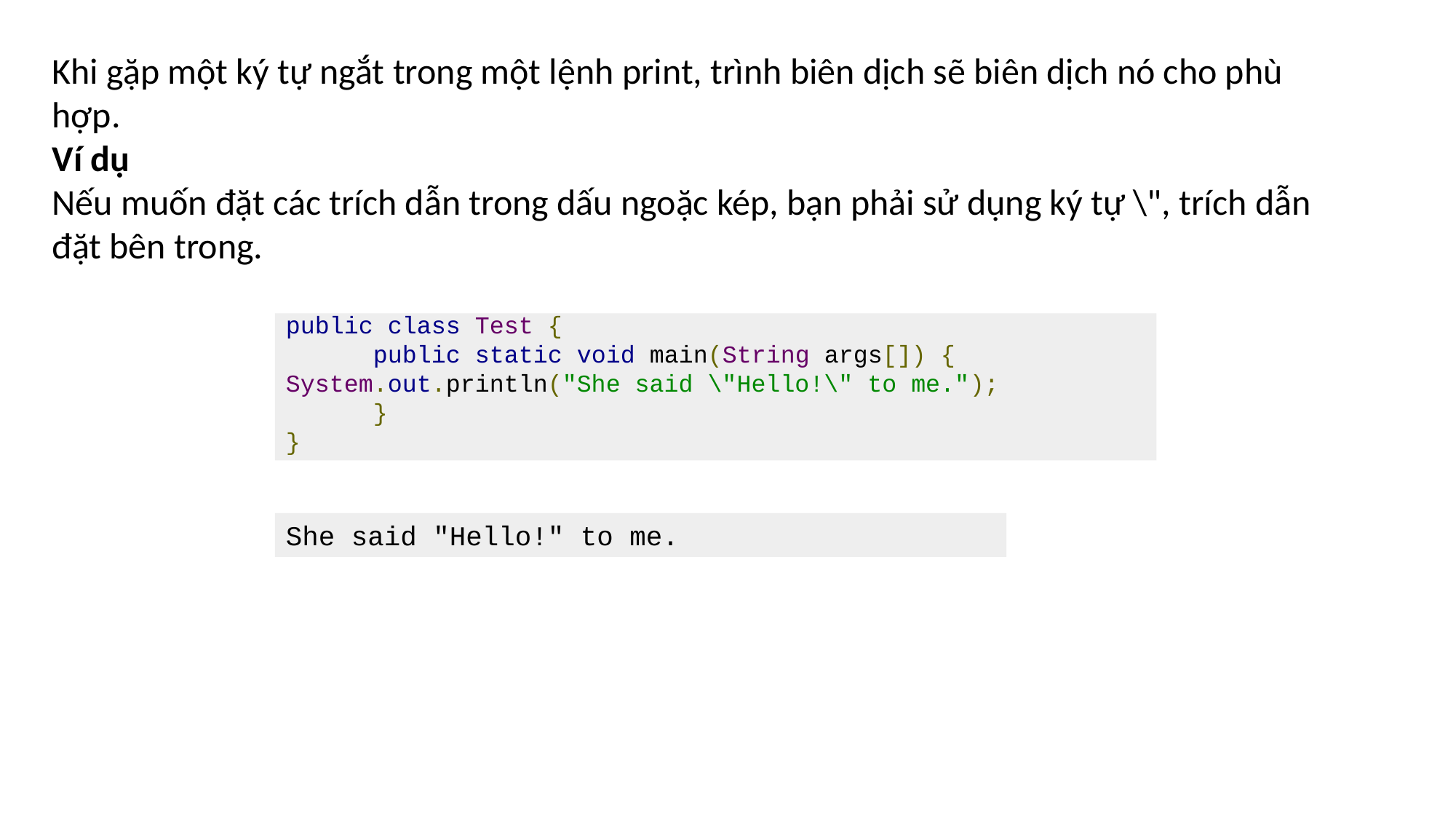

Khi gặp một ký tự ngắt trong một lệnh print, trình biên dịch sẽ biên dịch nó cho phù hợp.
Ví dụ
Nếu muốn đặt các trích dẫn trong dấu ngoặc kép, bạn phải sử dụng ký tự \", trích dẫn đặt bên trong.
public class Test {
      public static void main(String args[]) { 	System.out.println("She said \"Hello!\" to me.");
      }
}
She said "Hello!" to me.